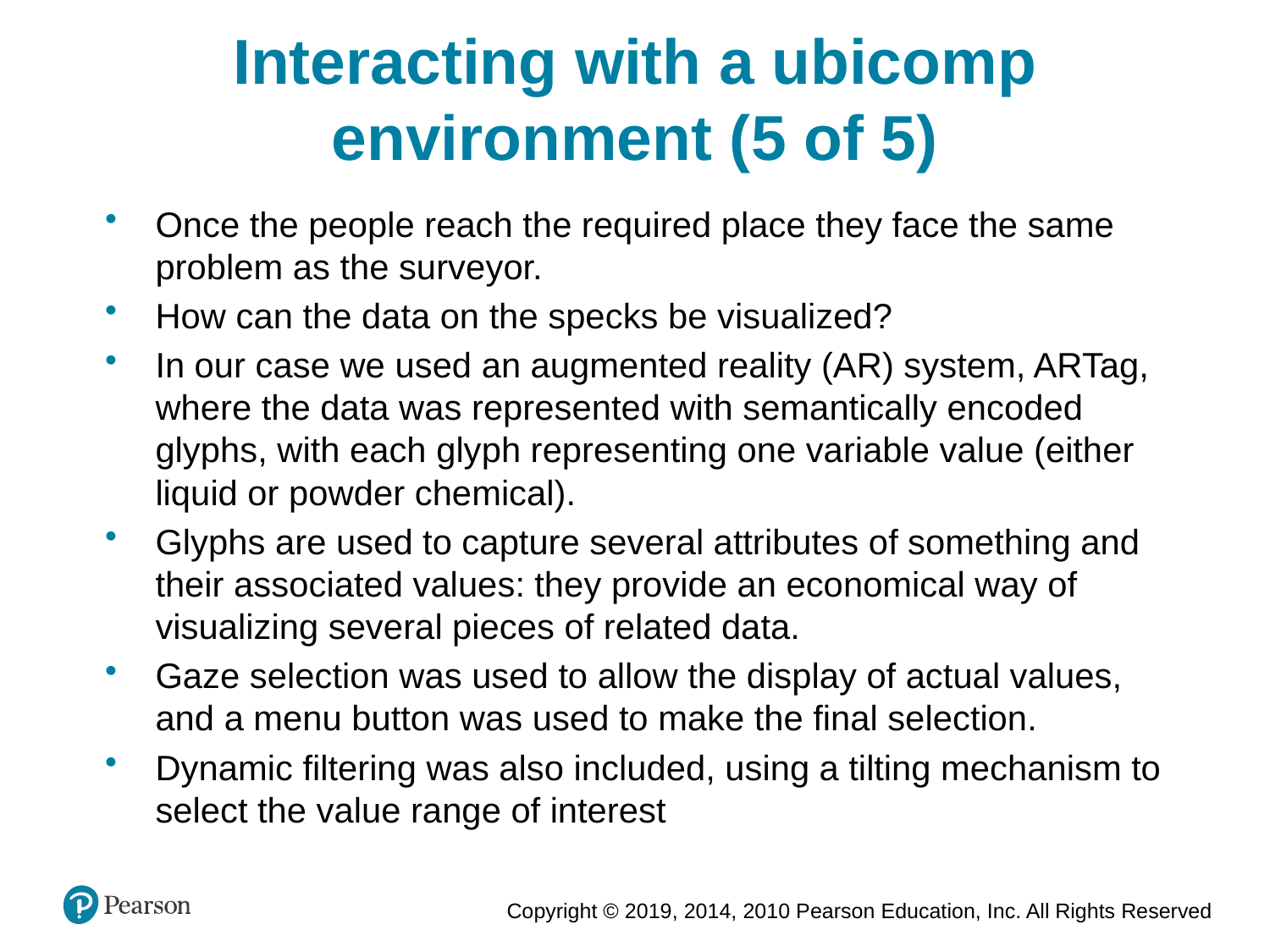

Interacting with a ubicomp environment (5 of 5)
Once the people reach the required place they face the same problem as the surveyor.
How can the data on the specks be visualized?
In our case we used an augmented reality (AR) system, ARTag, where the data was represented with semantically encoded glyphs, with each glyph representing one variable value (either liquid or powder chemical).
Glyphs are used to capture several attributes of something and their associated values: they provide an economical way of visualizing several pieces of related data.
Gaze selection was used to allow the display of actual values, and a menu button was used to make the final selection.
Dynamic filtering was also included, using a tilting mechanism to select the value range of interest